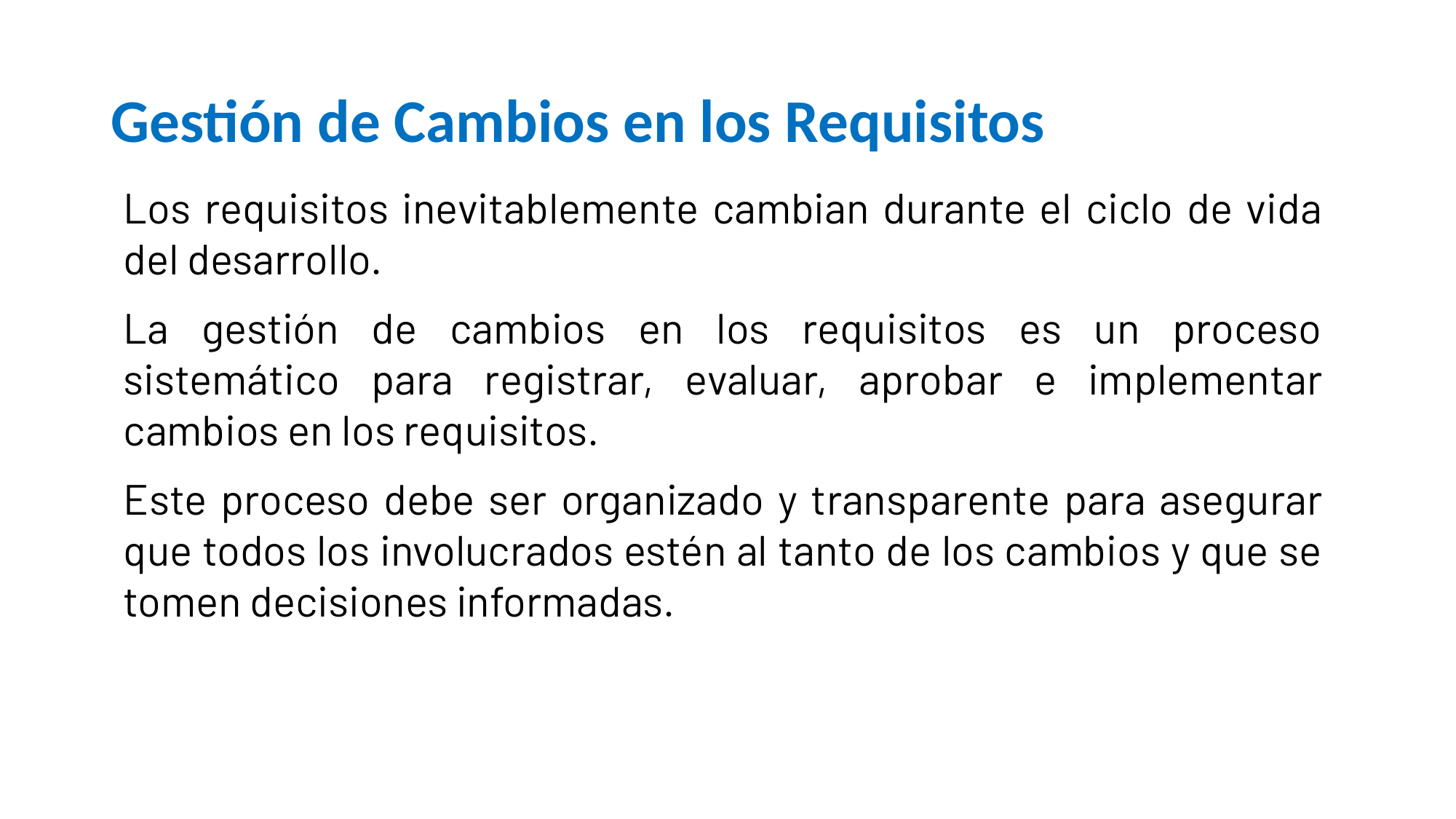

# Gestión de Cambios en los Requisitos
Los requisitos inevitablemente cambian durante el ciclo de vida del desarrollo.
La gestión de cambios en los requisitos es un proceso sistemático para registrar, evaluar, aprobar e implementar cambios en los requisitos.
Este proceso debe ser organizado y transparente para asegurar que todos los involucrados estén al tanto de los cambios y que se tomen decisiones informadas.